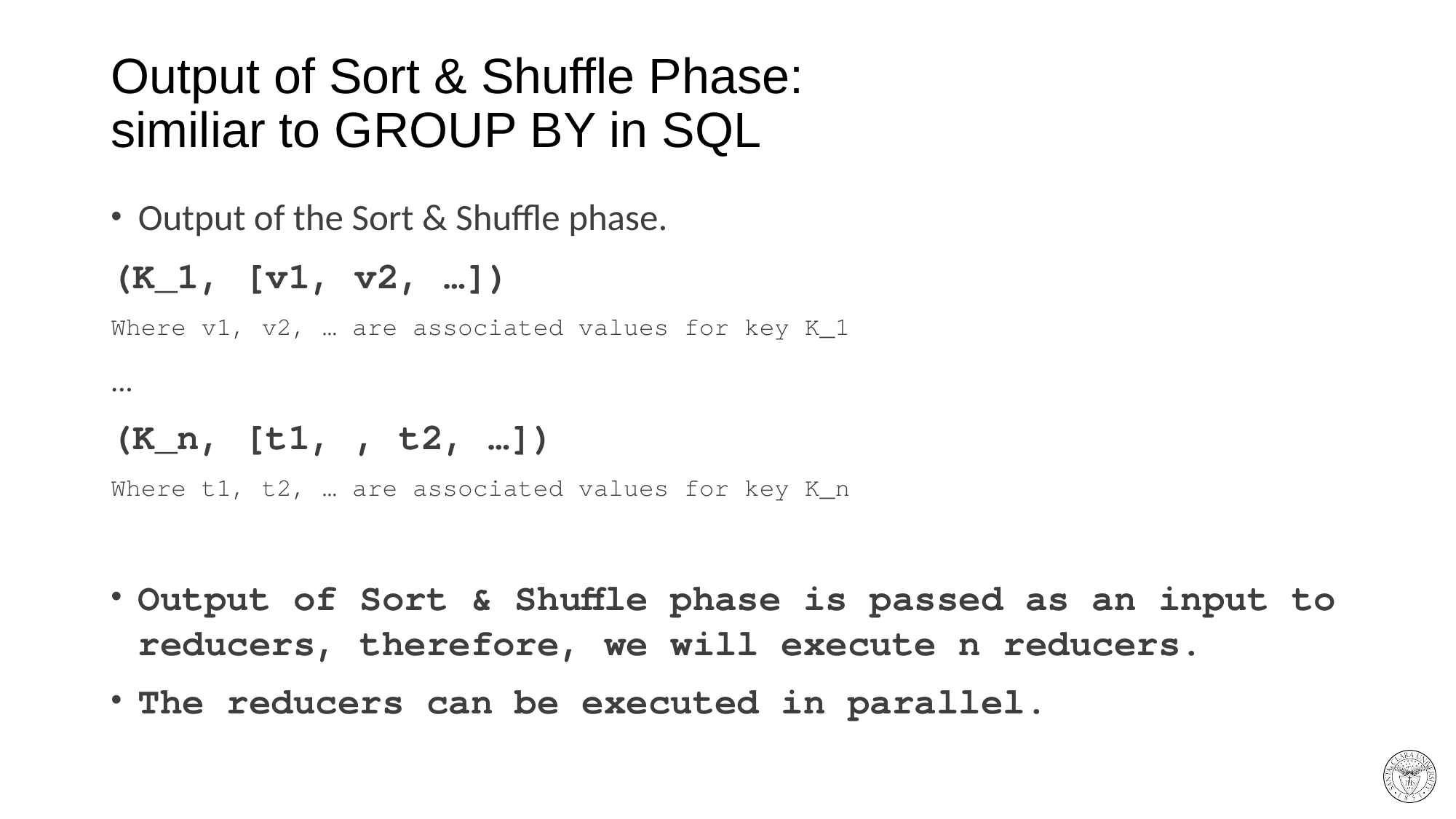

# Output of Sort & Shuffle Phase: similiar to GROUP BY in SQL
Output of the Sort & Shuffle phase.
(K_1, [v1, v2, …])
Where v1, v2, … are associated values for key K_1
…
(K_n, [t1, , t2, …])
Where t1, t2, … are associated values for key K_n

Output of Sort & Shuffle phase is passed as an input to reducers, therefore, we will execute n reducers.
The reducers can be executed in parallel.